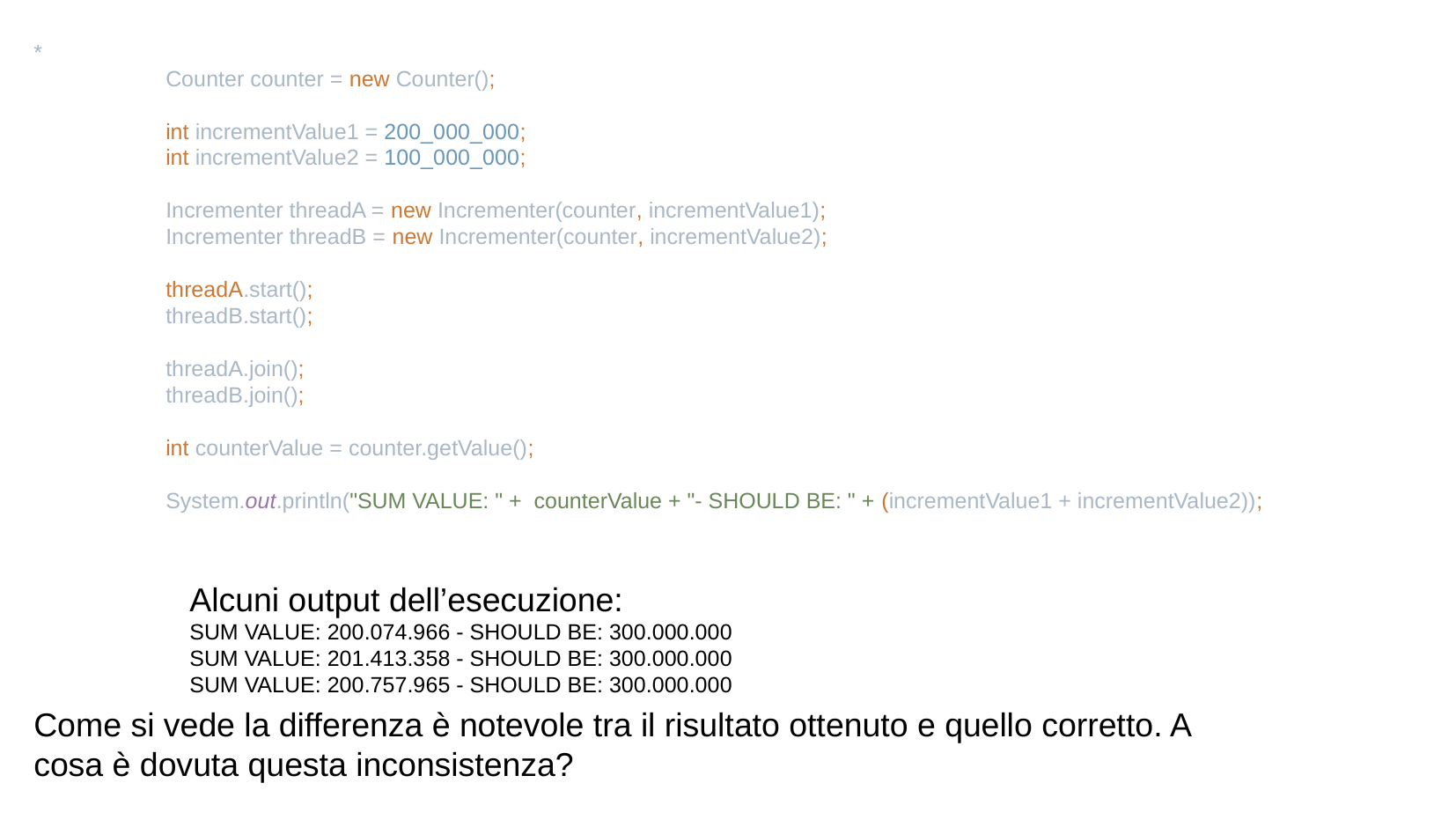

*
	Counter counter = new Counter();
	int incrementValue1 = 200_000_000;
	int incrementValue2 = 100_000_000;
	Incrementer threadA = new Incrementer(counter, incrementValue1);
	Incrementer threadB = new Incrementer(counter, incrementValue2);
	threadA.start();
	threadB.start();
	threadA.join();
	threadB.join();
	int counterValue = counter.getValue();
	System.out.println("SUM VALUE: " +  counterValue + "- SHOULD BE: " + (incrementValue1 + incrementValue2));
Alcuni output dell’esecuzione:
SUM VALUE: 200.074.966 - SHOULD BE: 300.000.000
SUM VALUE: 201.413.358 - SHOULD BE: 300.000.000
SUM VALUE: 200.757.965 - SHOULD BE: 300.000.000

Come si vede la differenza è notevole tra il risultato ottenuto e quello corretto. A cosa è dovuta questa inconsistenza?